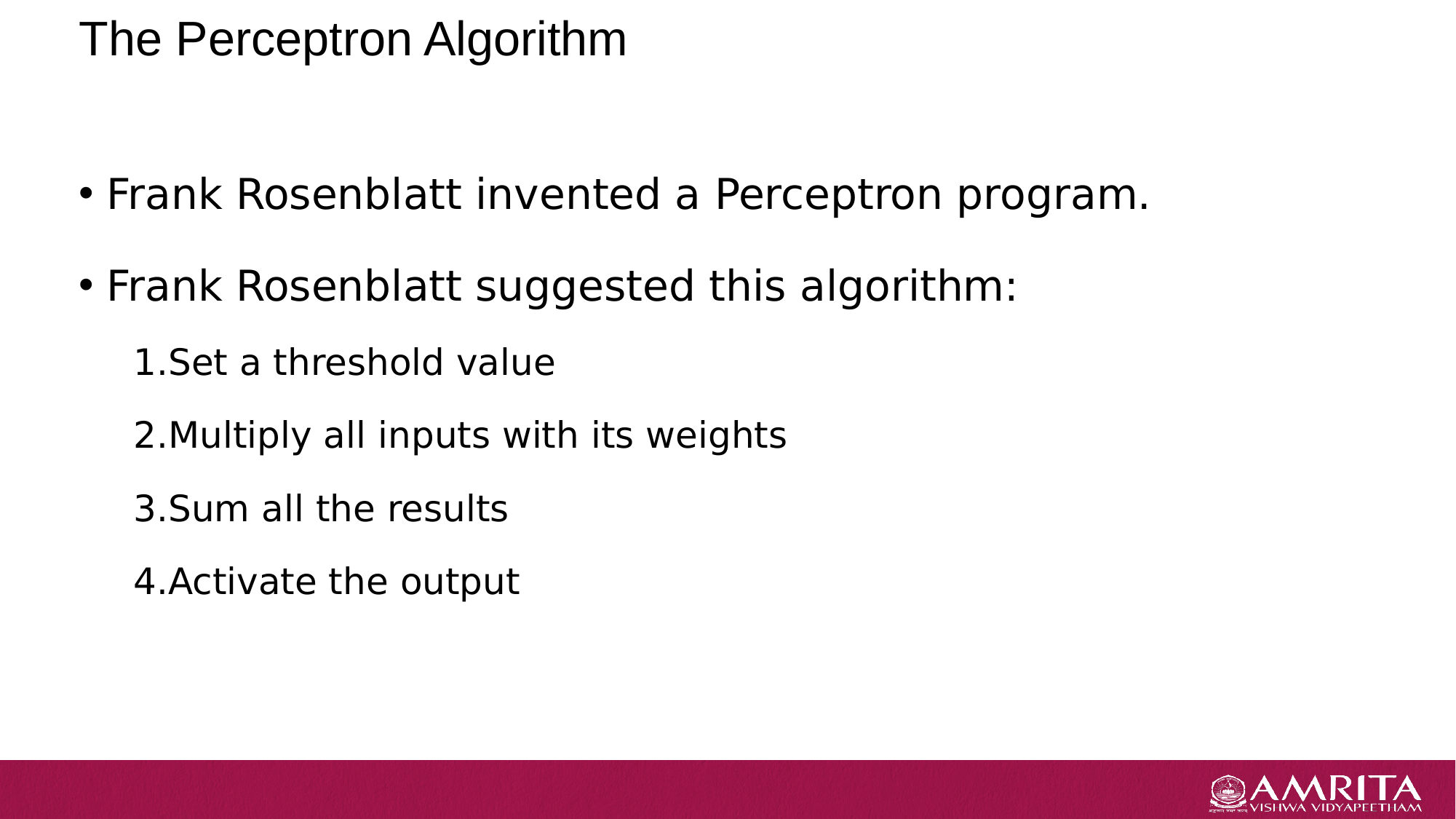

# The Perceptron Algorithm
Frank Rosenblatt invented a Perceptron program.
Frank Rosenblatt suggested this algorithm:
Set a threshold value
Multiply all inputs with its weights
Sum all the results
Activate the output